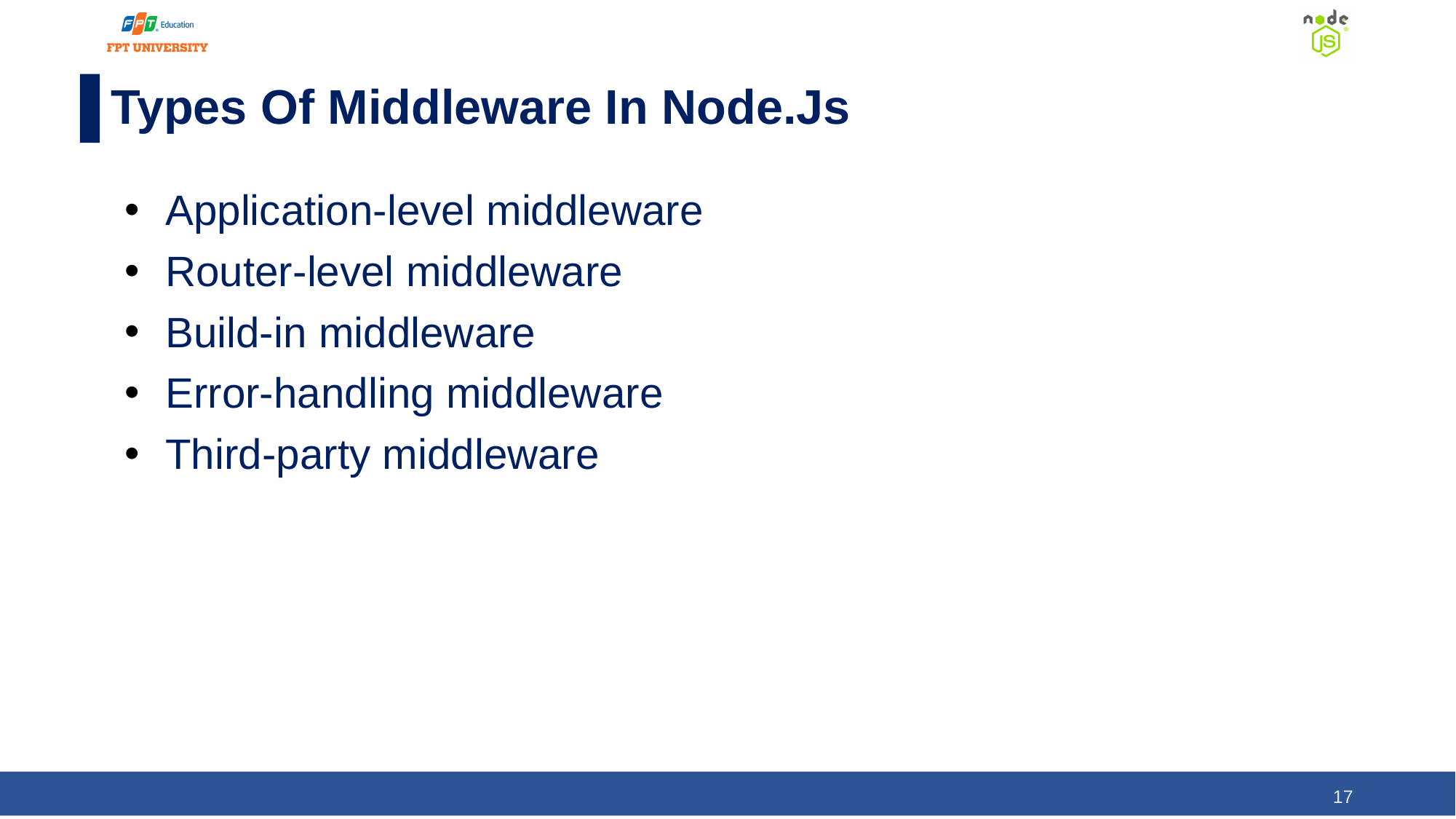

# Types Of Middleware In Node.Js
Application-level middleware
Router-level middleware
Build-in middleware
Error-handling middleware
Third-party middleware
17